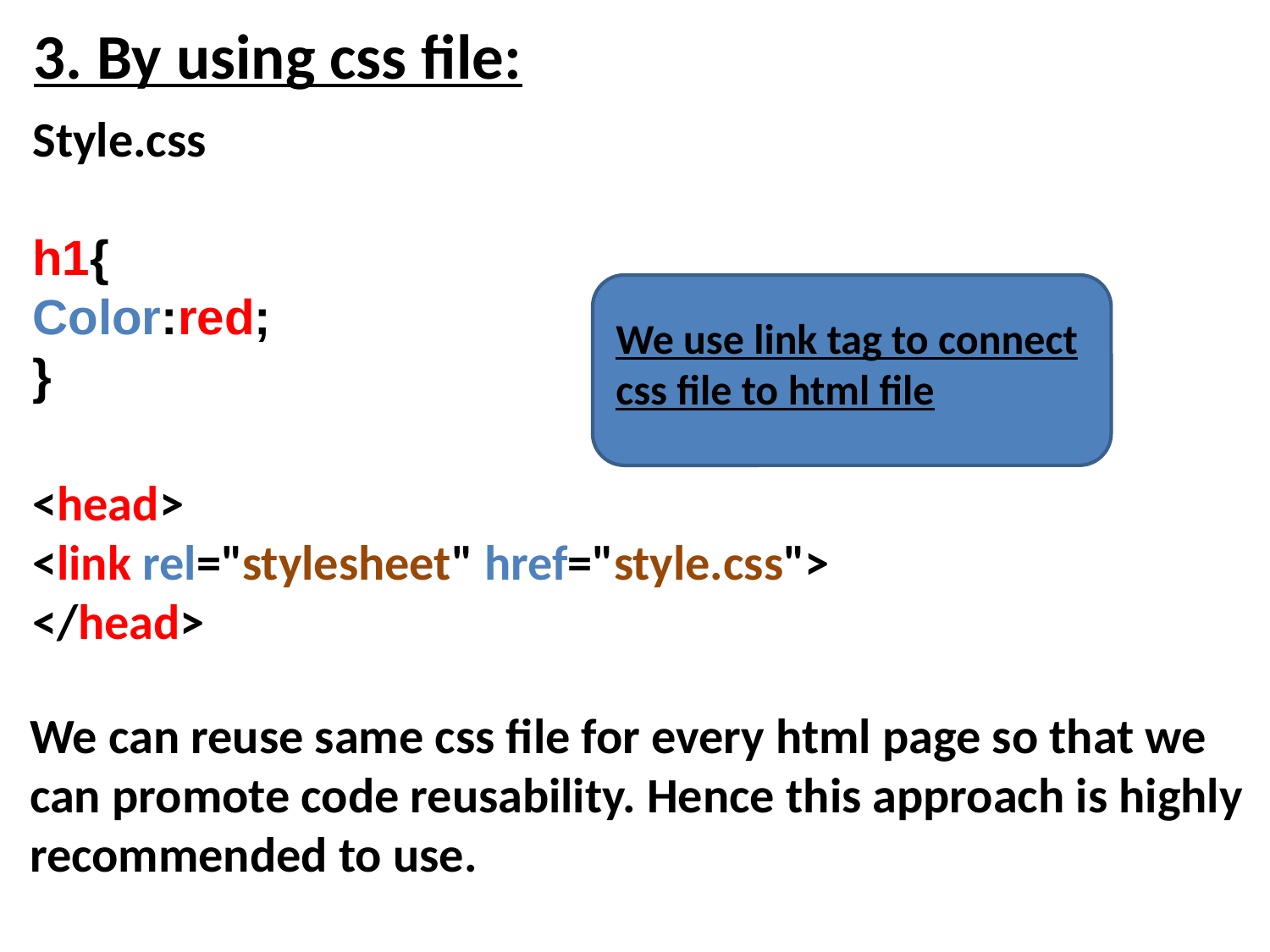

3. By using css file:
Style.css

h1{
Color:red;
}

We use link tag to connect css file to html file
<head>
<link rel="stylesheet" href="style.css">
</head>
We can reuse same css file for every html page so that we can promote code reusability. Hence this approach is highly recommended to use.